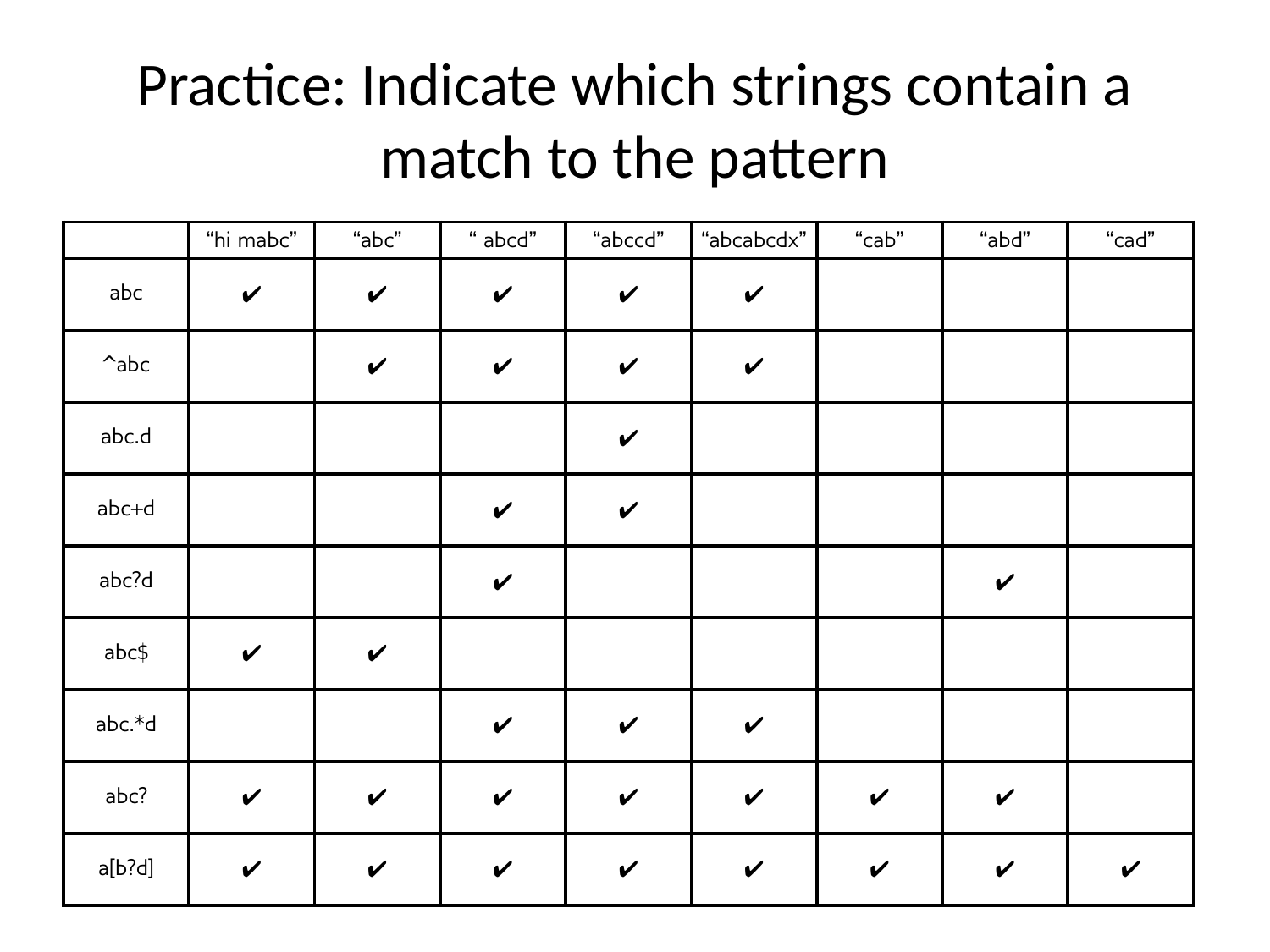

# Practice: Indicate which strings contain a match to the pattern
|  | “hi mabc” | “abc” | “ abcd” | “abccd” | “abcabcdx” | “cab” | “abd” | “cad” |
| --- | --- | --- | --- | --- | --- | --- | --- | --- |
| abc | ✔ | ✔ | ✔ | ✔ | ✔ |  |  |  |
| ^abc |  | ✔ | ✔ | ✔ | ✔ |  |  |  |
| abc.d |  |  |  | ✔ |  |  |  |  |
| abc+d |  |  | ✔ | ✔ |  |  |  |  |
| abc?d |  |  | ✔ |  |  |  | ✔ |  |
| abc$ | ✔ | ✔ |  |  |  |  |  |  |
| abc.\*d |  |  | ✔ | ✔ | ✔ |  |  |  |
| abc? | ✔ | ✔ | ✔ | ✔ | ✔ | ✔ | ✔ |  |
| a[b?d] | ✔ | ✔ | ✔ | ✔ | ✔ | ✔ | ✔ | ✔ |